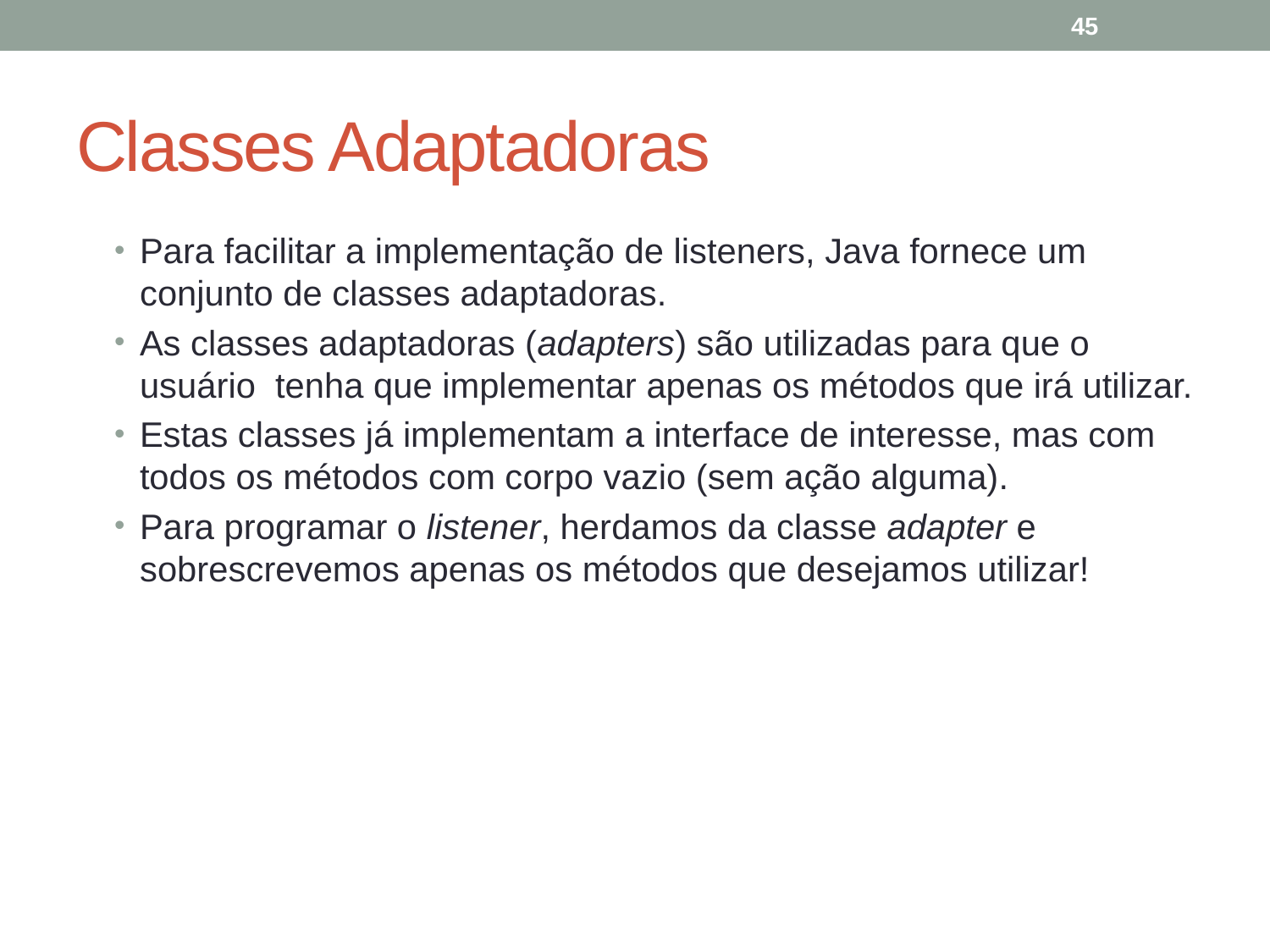

45
# Classes Adaptadoras
Para facilitar a implementação de listeners, Java fornece um conjunto de classes adaptadoras.
As classes adaptadoras (adapters) são utilizadas para que o usuário  tenha que implementar apenas os métodos que irá utilizar.
Estas classes já implementam a interface de interesse, mas com todos os métodos com corpo vazio (sem ação alguma).
Para programar o listener, herdamos da classe adapter e sobrescrevemos apenas os métodos que desejamos utilizar!